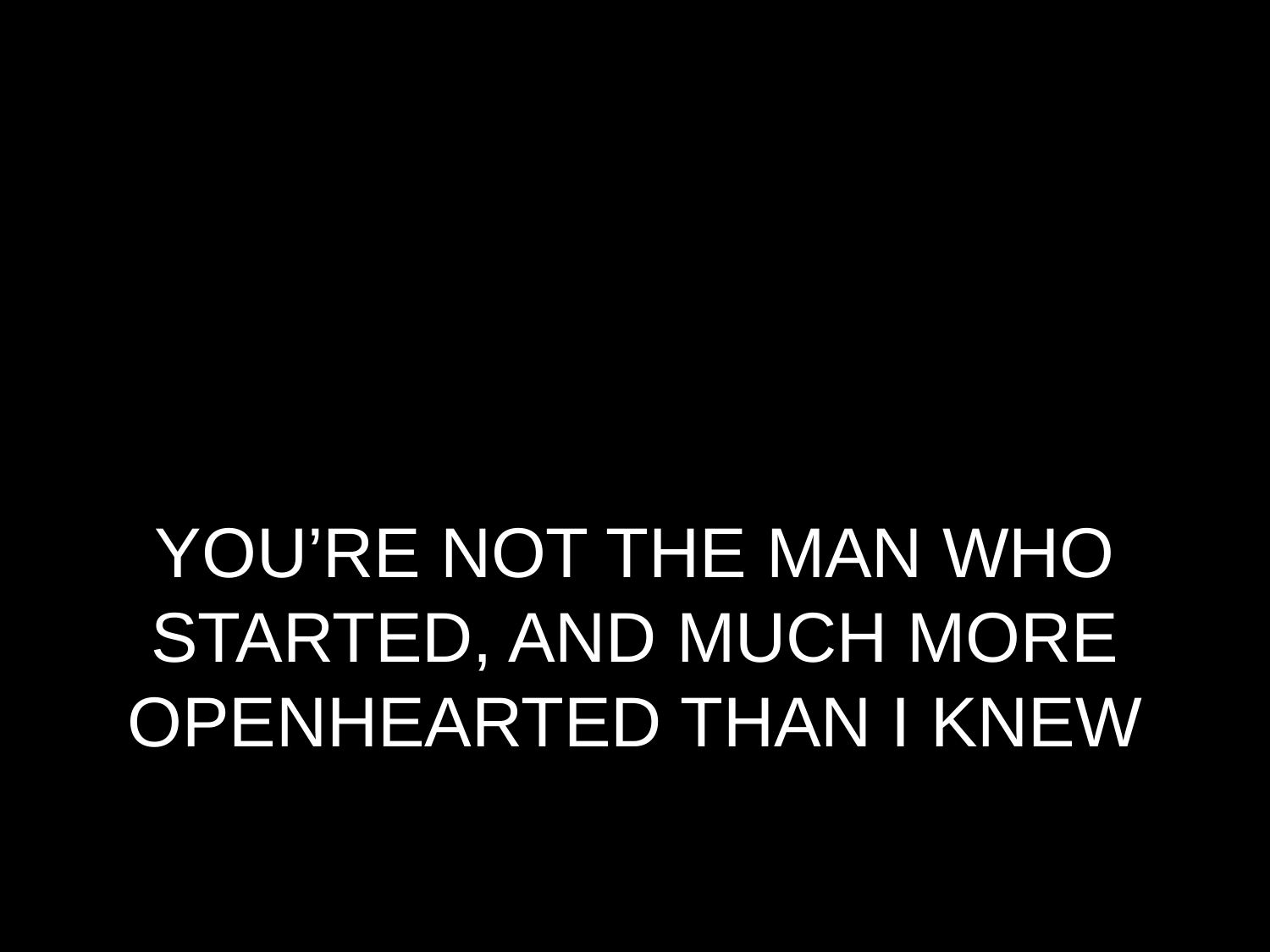

# YOU’RE NOT THE MAN WHO STARTED, AND MUCH MORE OPENHEARTED THAN I KNEW